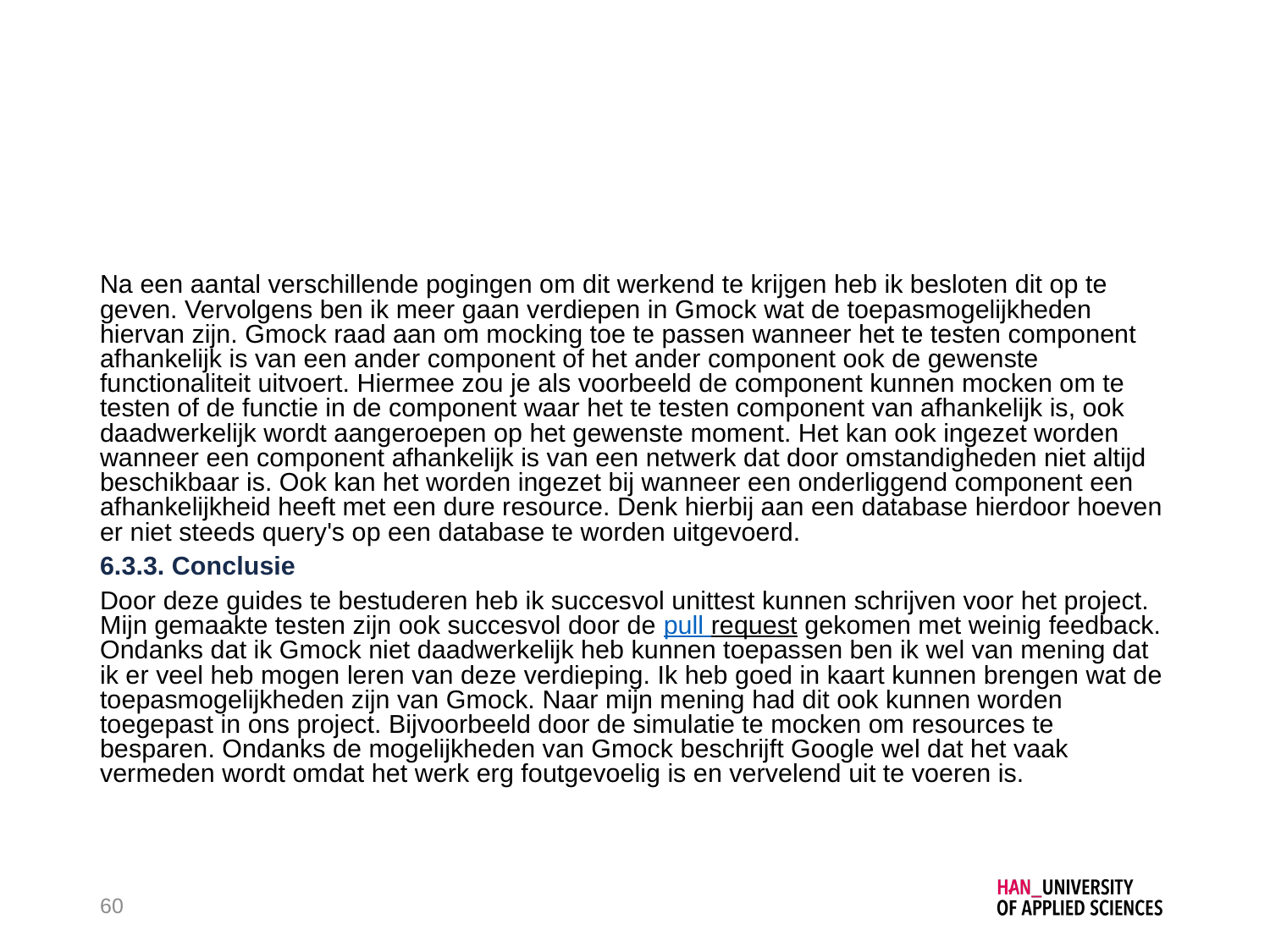

#
Na een aantal verschillende pogingen om dit werkend te krijgen heb ik besloten dit op te geven. Vervolgens ben ik meer gaan verdiepen in Gmock wat de toepasmogelijkheden hiervan zijn. Gmock raad aan om mocking toe te passen wanneer het te testen component afhankelijk is van een ander component of het ander component ook de gewenste functionaliteit uitvoert. Hiermee zou je als voorbeeld de component kunnen mocken om te testen of de functie in de component waar het te testen component van afhankelijk is, ook daadwerkelijk wordt aangeroepen op het gewenste moment. Het kan ook ingezet worden wanneer een component afhankelijk is van een netwerk dat door omstandigheden niet altijd beschikbaar is. Ook kan het worden ingezet bij wanneer een onderliggend component een afhankelijkheid heeft met een dure resource. Denk hierbij aan een database hierdoor hoeven er niet steeds query's op een database te worden uitgevoerd.
6.3.3. Conclusie
Door deze guides te bestuderen heb ik succesvol unittest kunnen schrijven voor het project. Mijn gemaakte testen zijn ook succesvol door de pull request gekomen met weinig feedback. Ondanks dat ik Gmock niet daadwerkelijk heb kunnen toepassen ben ik wel van mening dat ik er veel heb mogen leren van deze verdieping. Ik heb goed in kaart kunnen brengen wat de toepasmogelijkheden zijn van Gmock. Naar mijn mening had dit ook kunnen worden toegepast in ons project. Bijvoorbeeld door de simulatie te mocken om resources te besparen. Ondanks de mogelijkheden van Gmock beschrijft Google wel dat het vaak vermeden wordt omdat het werk erg foutgevoelig is en vervelend uit te voeren is.

60